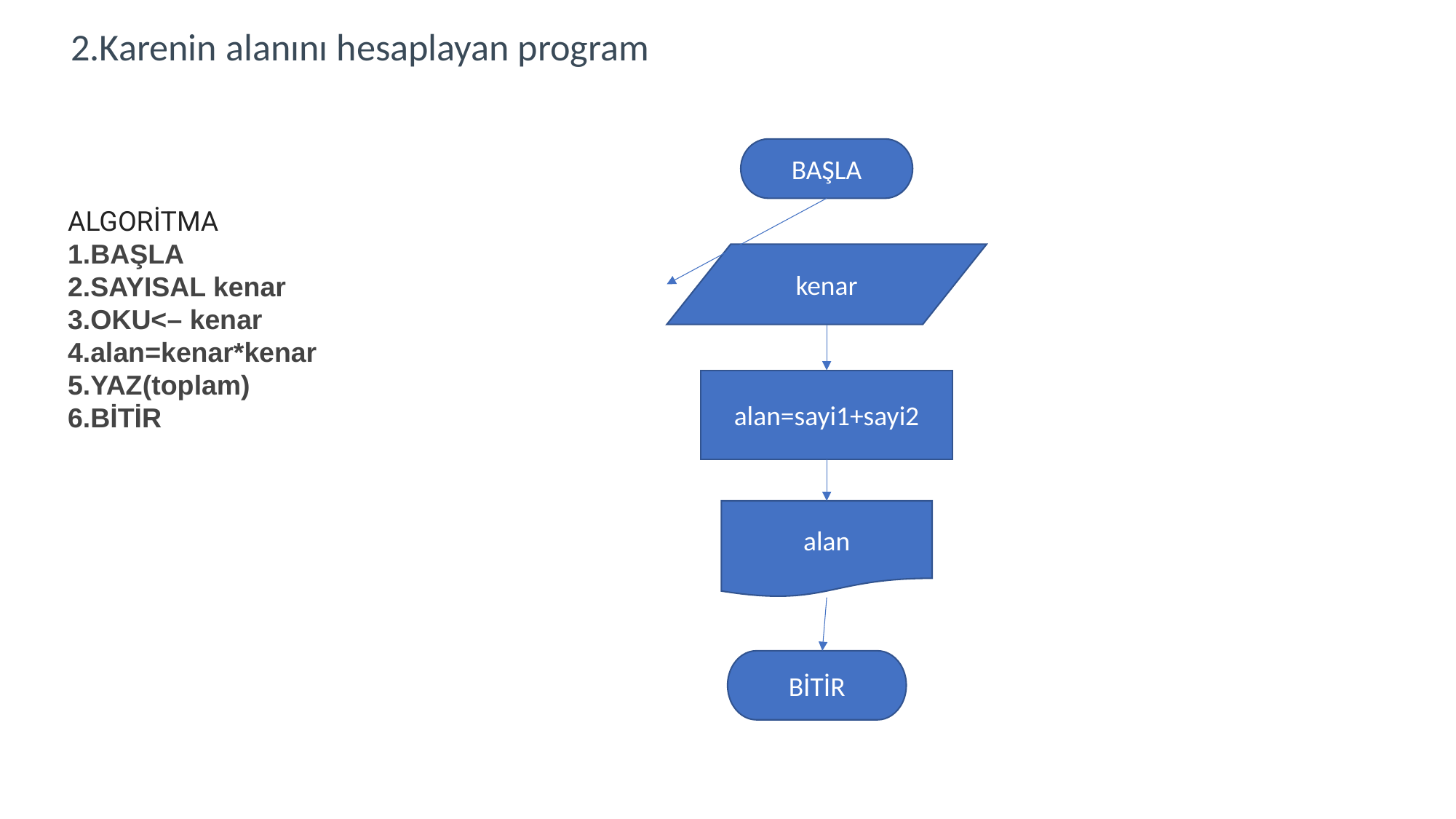

# 2.Karenin alanını hesaplayan program
BAŞLA
ALGORİTMA
BAŞLA
SAYISAL kenar
OKU<– kenar
alan=kenar*kenar
YAZ(toplam)
BİTİR
kenar
alan=sayi1+sayi2
alan
BİTİR